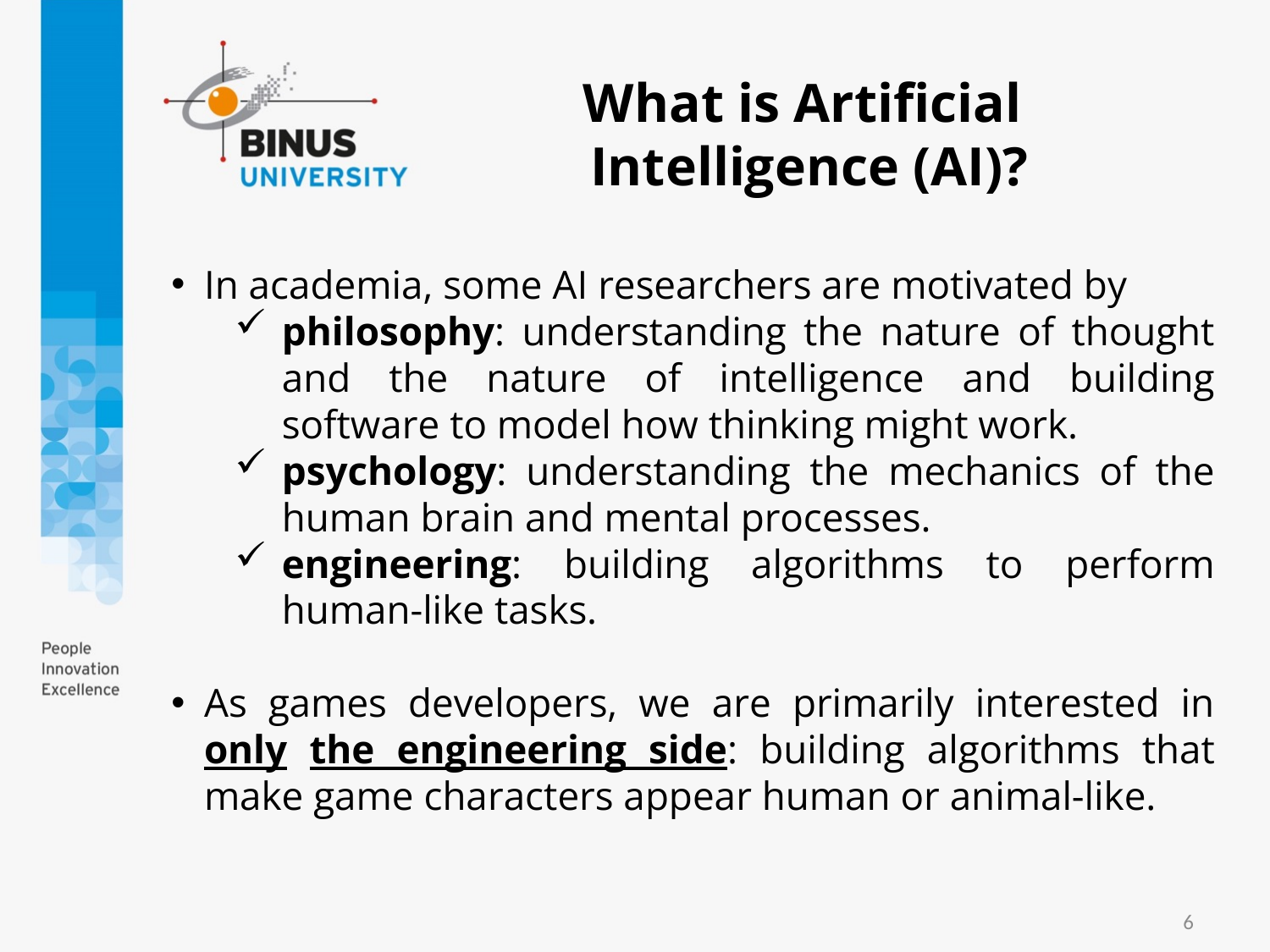

What is Artificial
Intelligence (AI)?
In academia, some AI researchers are motivated by
philosophy: understanding the nature of thought and the nature of intelligence and building software to model how thinking might work.
psychology: understanding the mechanics of the human brain and mental processes.
engineering: building algorithms to perform human-like tasks.

As games developers, we are primarily interested in only the engineering side: building algorithms that make game characters appear human or animal-like.
6